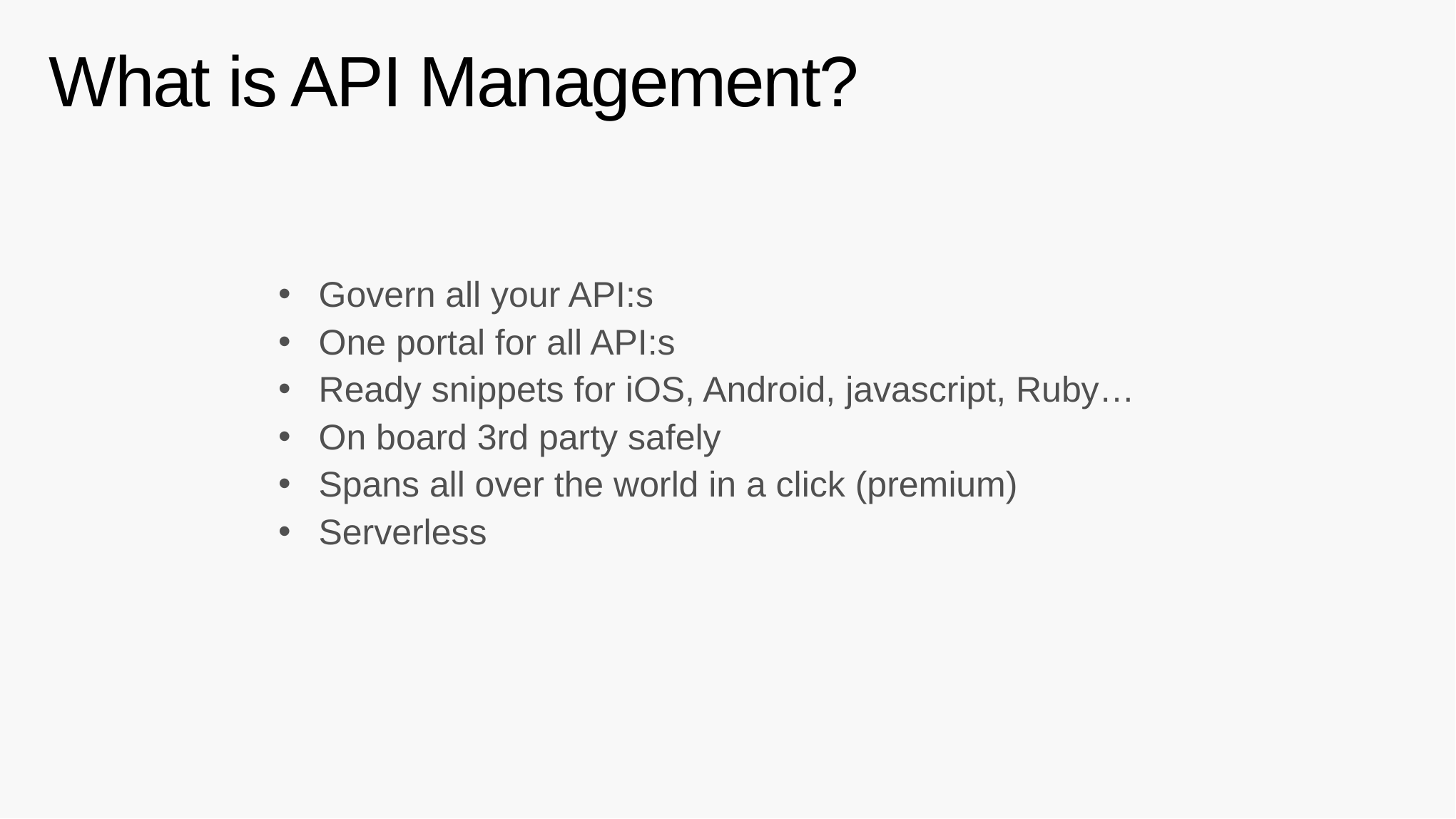

# What is API Management?
Govern all your API:s
One portal for all API:s
Ready snippets for iOS, Android, javascript, Ruby…
On board 3rd party safely
Spans all over the world in a click (premium)
Serverless